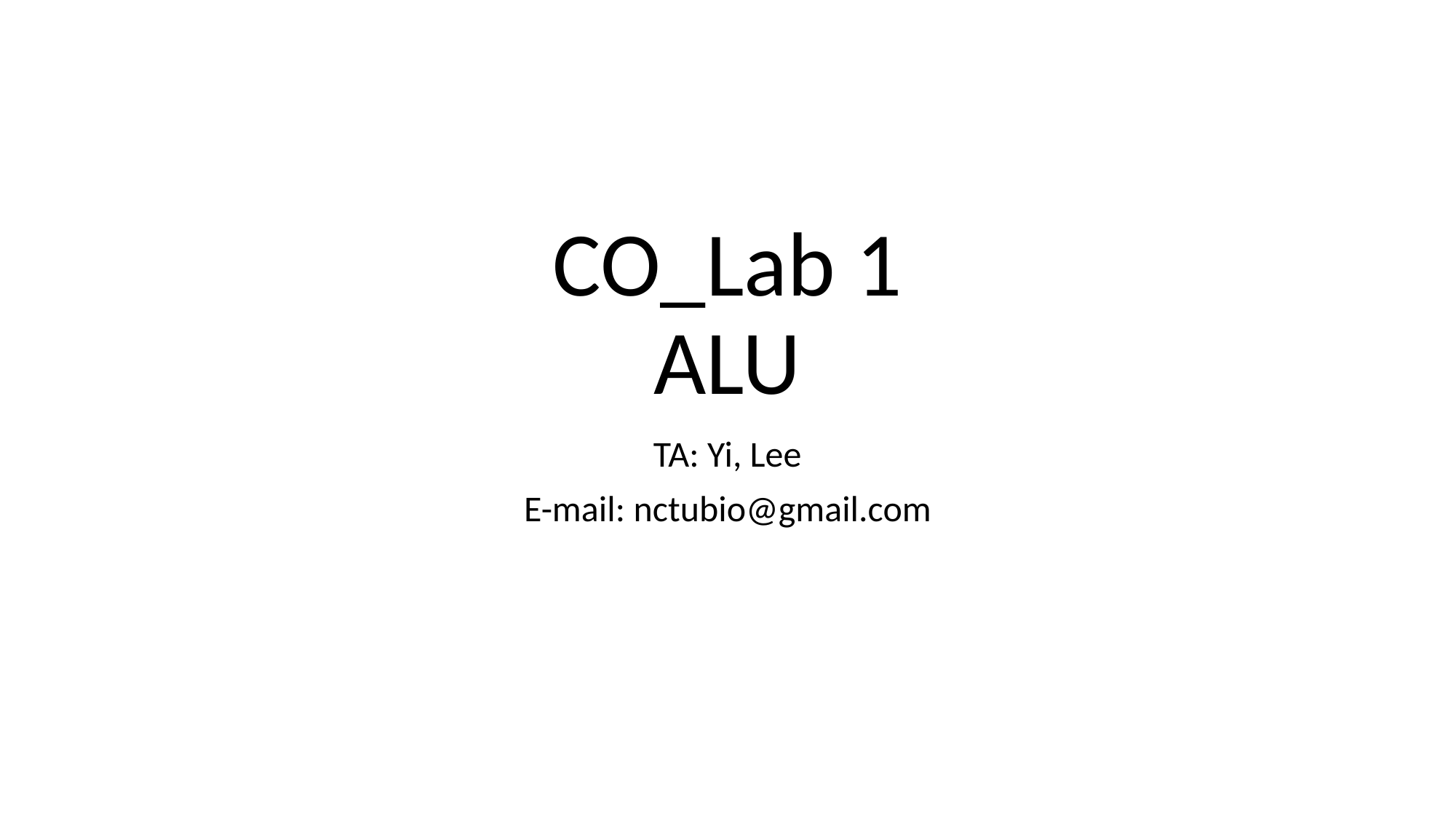

# CO_Lab 1 ALU
TA: Yi, Lee
E-mail: nctubio@gmail.com